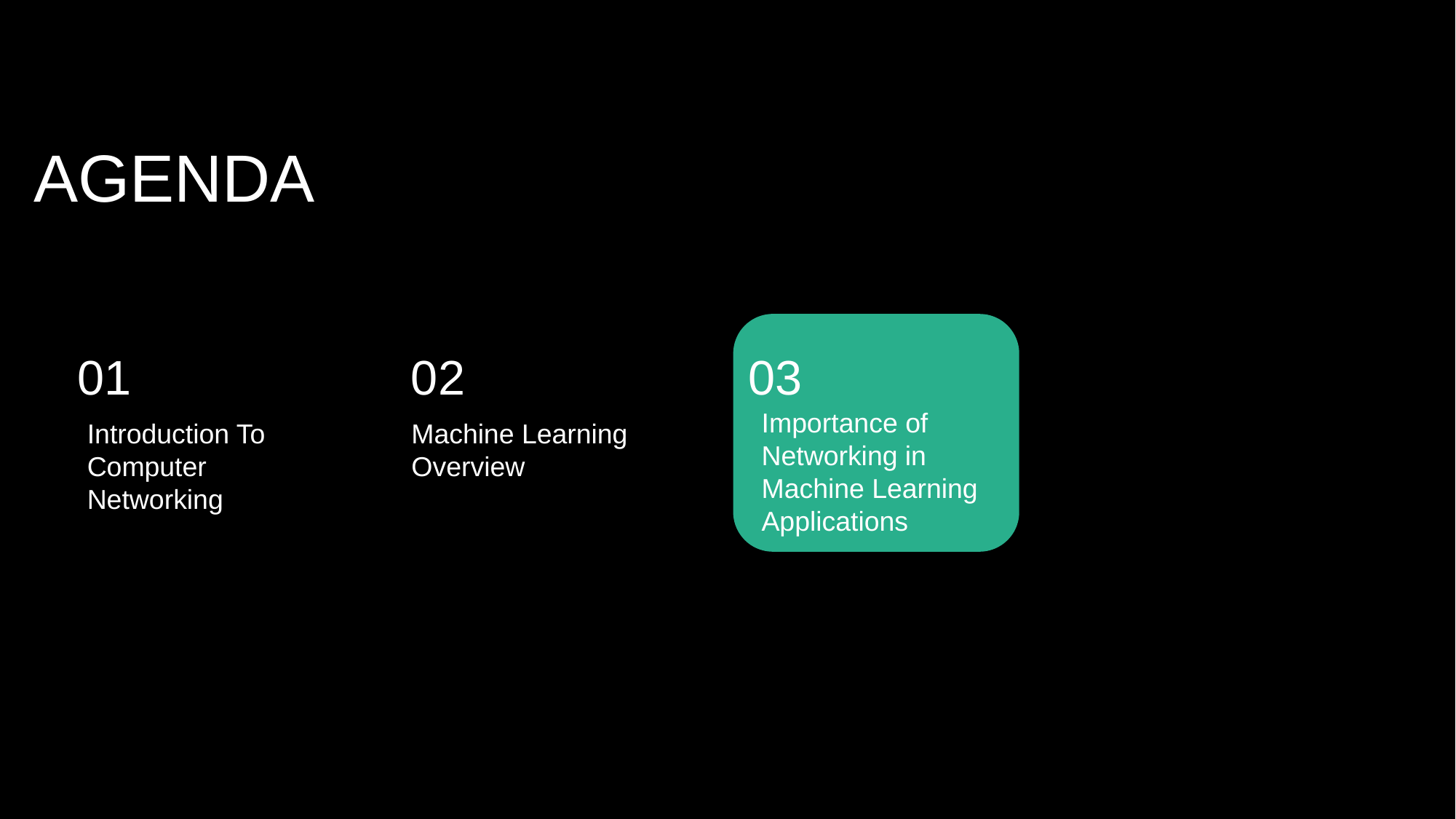

AGENDA

01
02
03
04
Importance of Networking in Machine Learning Applications
Introduction To Computer Networking
Machine Learning Overview
Introduction To CN.
Computer networks are systems of interconnected computers and devices.
Enables data exchange, communication, and resource sharing